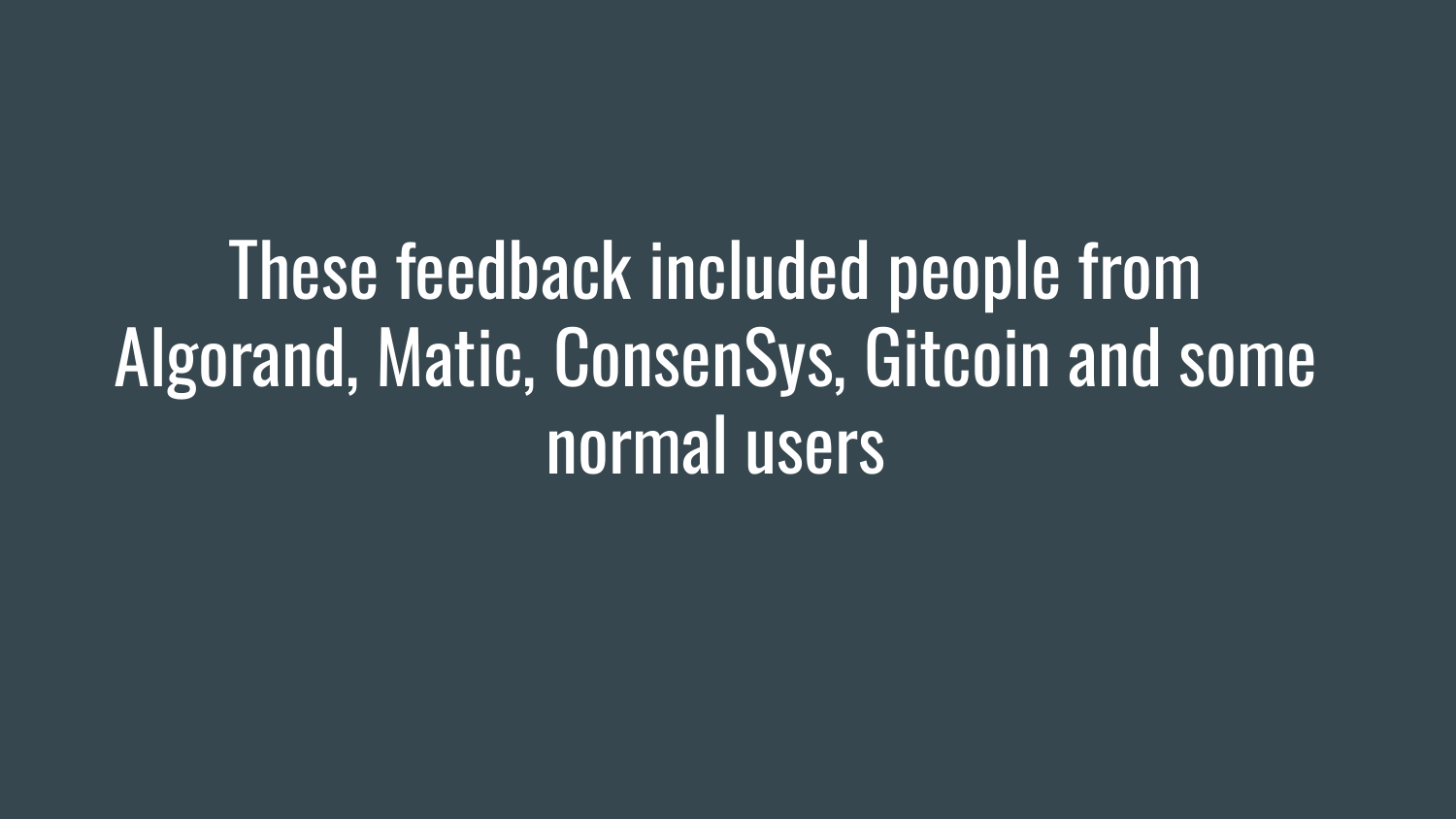

# These feedback included people from Algorand, Matic, ConsenSys, Gitcoin and some normal users